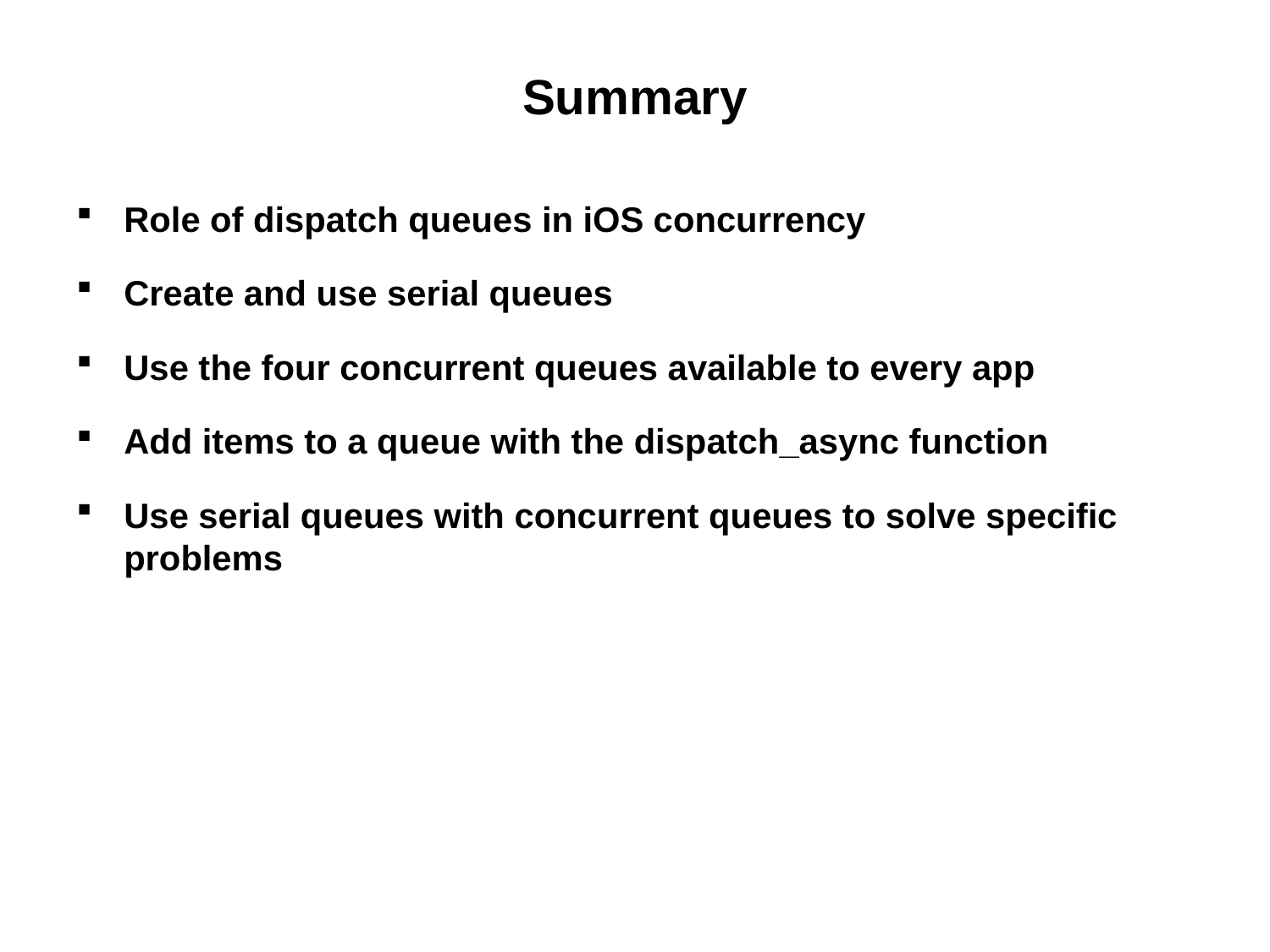

# Summary
Role of dispatch queues in iOS concurrency
Create and use serial queues
Use the four concurrent queues available to every app
Add items to a queue with the dispatch_async function
Use serial queues with concurrent queues to solve specific problems